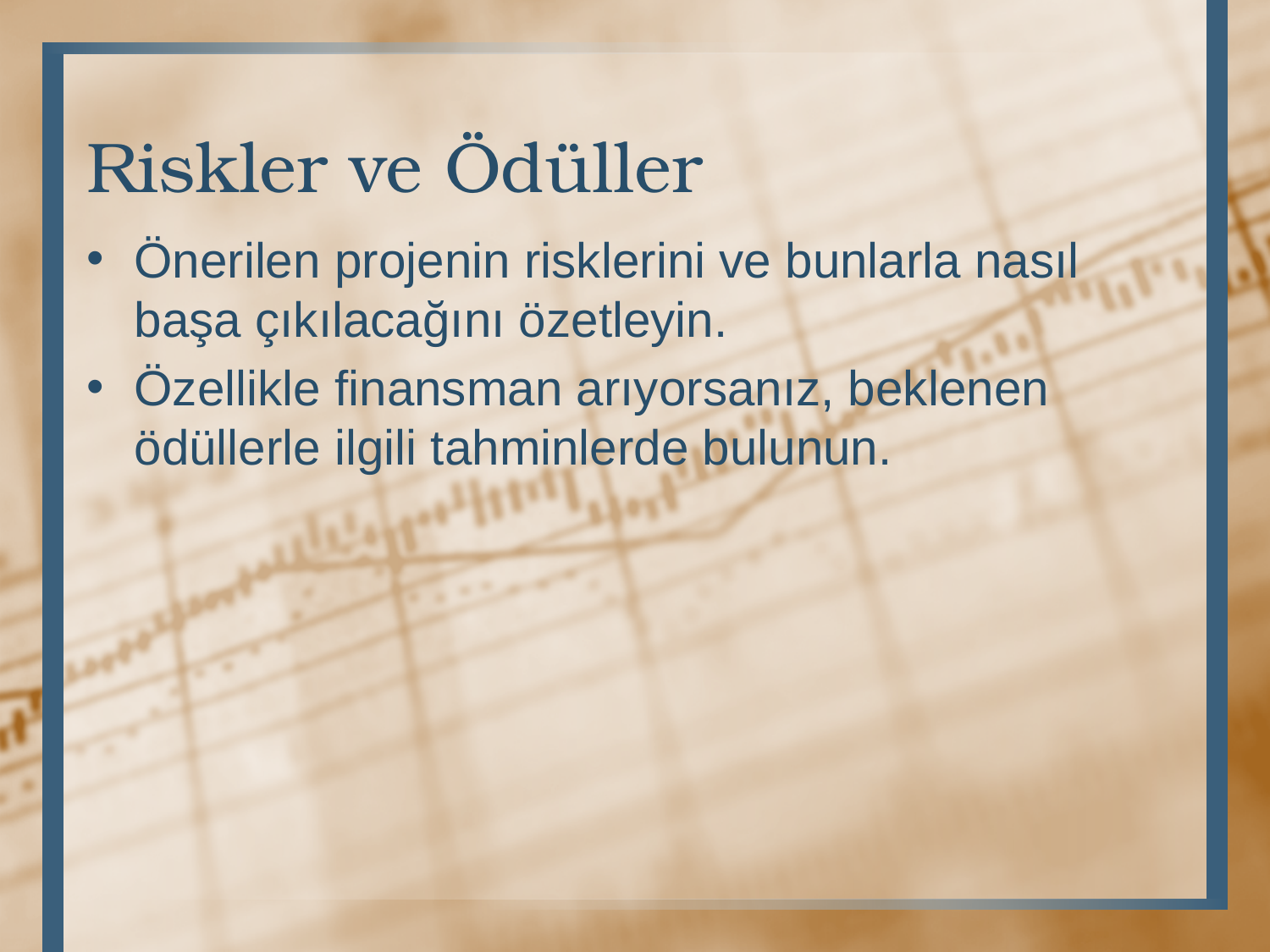

# Riskler ve Ödüller
Önerilen projenin risklerini ve bunlarla nasıl başa çıkılacağını özetleyin.
Özellikle finansman arıyorsanız, beklenen ödüllerle ilgili tahminlerde bulunun.